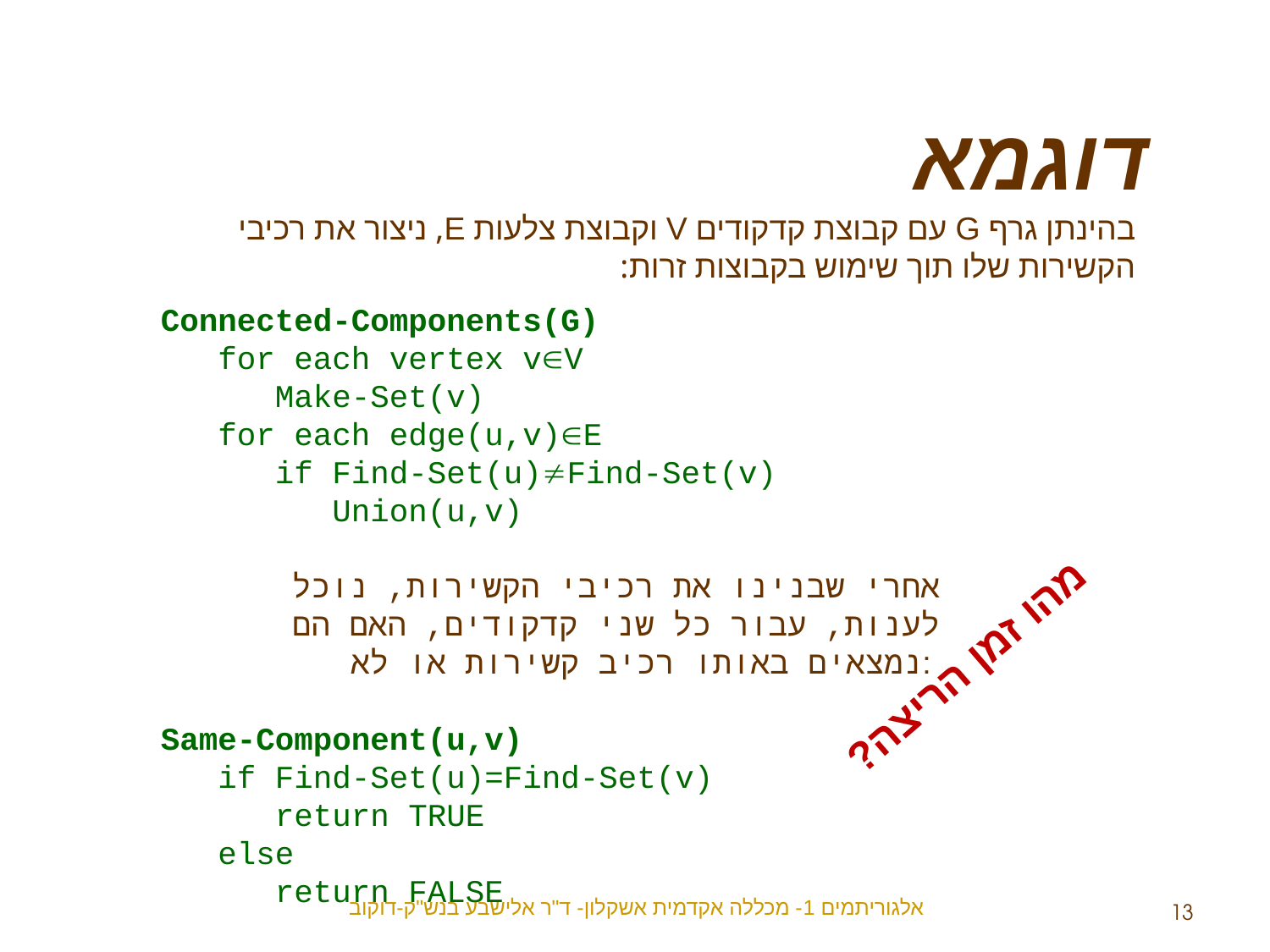

דוגמא
בהינתן גרף G עם קבוצת קדקודים V וקבוצת צלעות E, ניצור את רכיבי הקשירות שלו תוך שימוש בקבוצות זרות:
Connected-Components(G)
   for each vertex v∈V
      Make-Set(v)
   for each edge(u,v)∈E
      if Find-Set(u)≠Find-Set(v)
         Union(u,v)

אחרי שבנינו את רכיבי הקשירות, נוכל לענות, עבור כל שני קדקודים, האם הם נמצאים באותו רכיב קשירות או לא:

Same-Component(u,v)
   if Find-Set(u)=Find-Set(v)
      return TRUE
   else
      return FALSE
מהו זמן הריצה?

אלגוריתמים 1- מכללה אקדמית אשקלון- ד"ר אלישבע בנש"ק-דוקוב
13